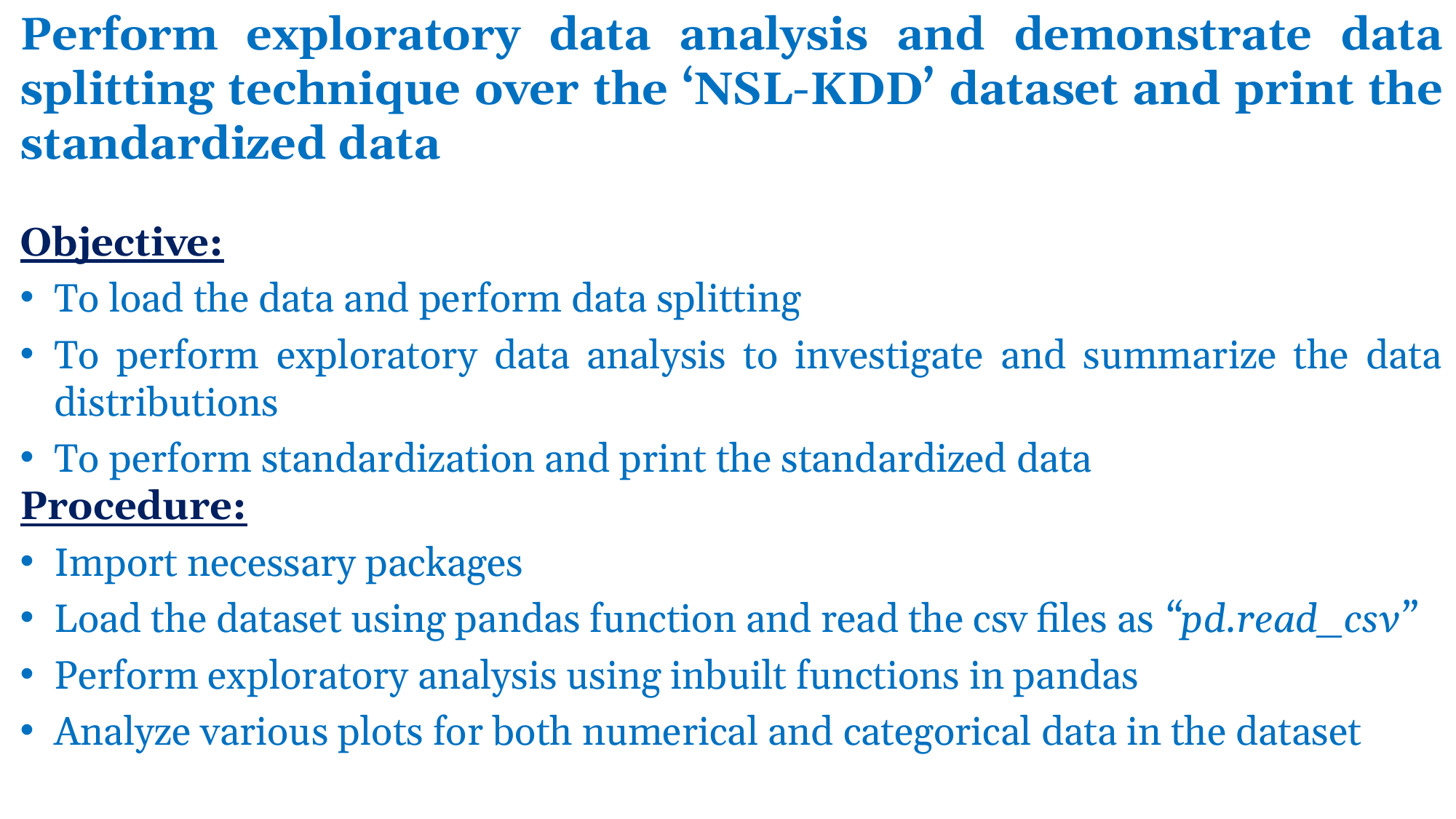

Perform exploratory data analysis and demonstrate data splitting technique over the ‘NSL-KDD’ dataset and print the standardized data
Objective:
To load the data and perform data splitting
To perform exploratory data analysis to investigate and summarize the data distributions
To perform standardization and print the standardized data
Procedure:
Import necessary packages
Load the dataset using pandas function and read the csv files as “pd.read_csv”
Perform exploratory analysis using inbuilt functions in pandas
Analyze various plots for both numerical and categorical data in the dataset